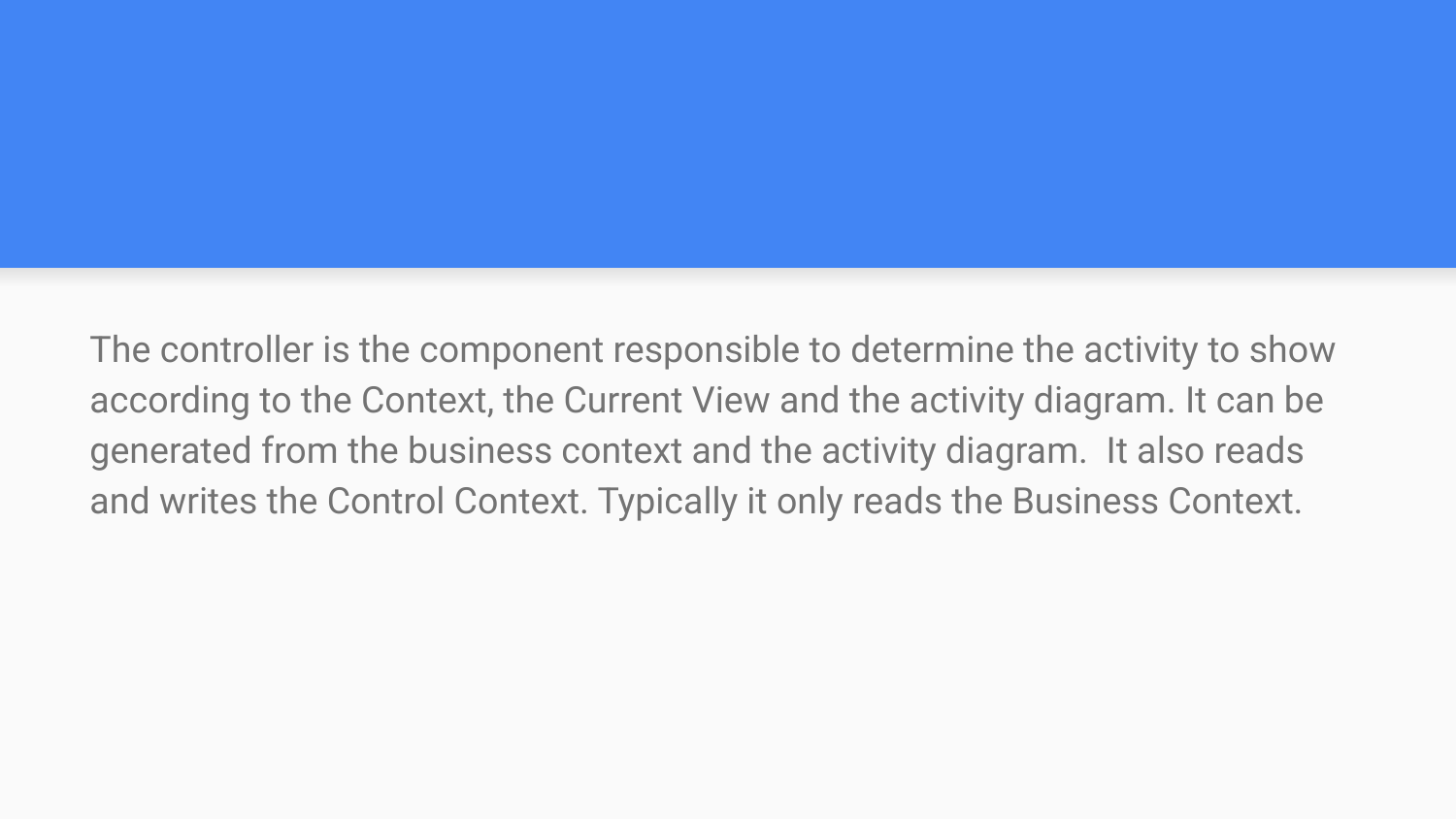

The controller is the component responsible to determine the activity to show according to the Context, the Current View and the activity diagram. It can be generated from the business context and the activity diagram.  It also reads and writes the Control Context. Typically it only reads the Business Context.